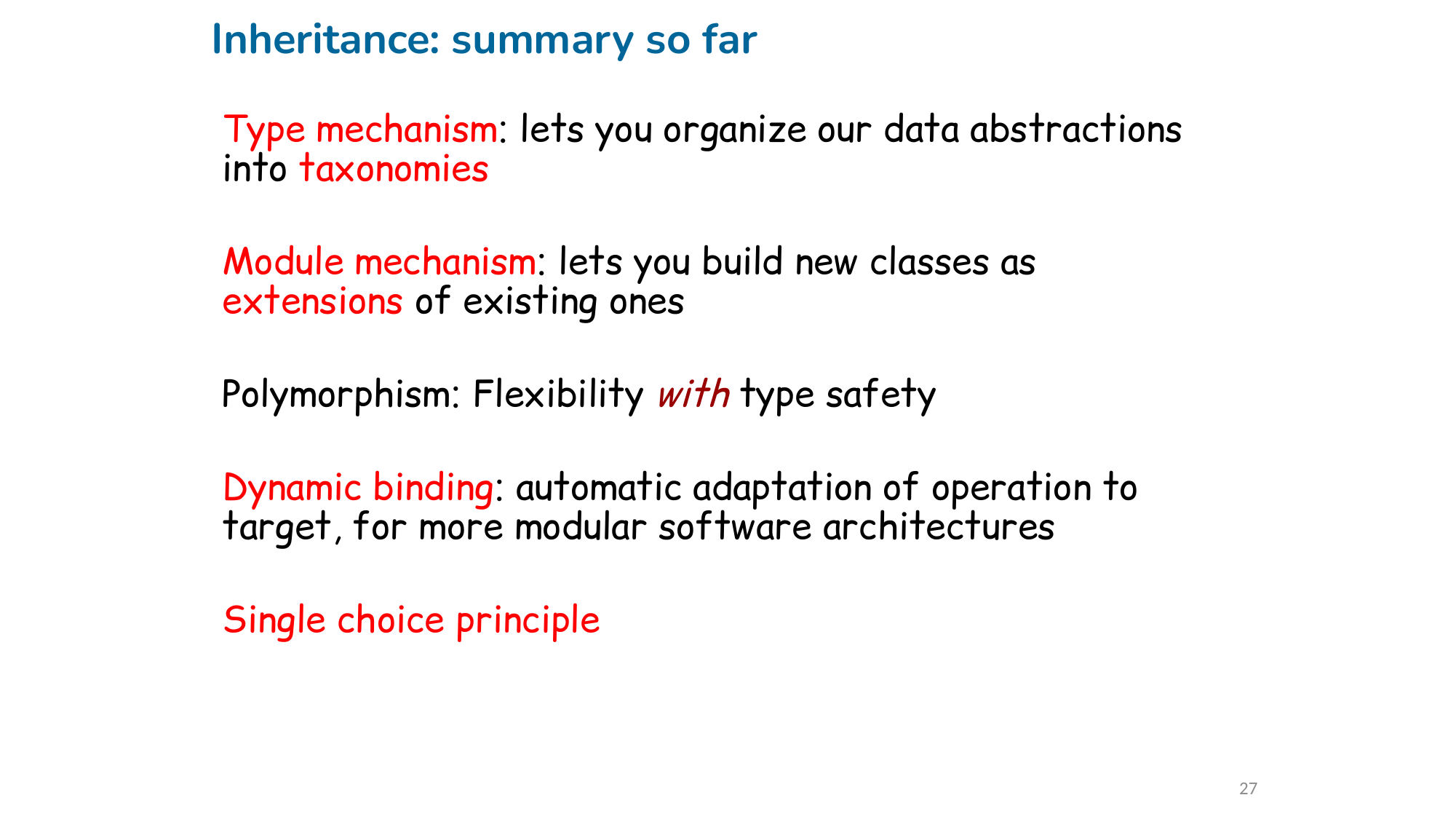

# Inheritance: summary so far
Type mechanism: lets you organize our data abstractions into taxonomies

Module mechanism: lets you build new classes as extensions of existing ones

Polymorphism: Flexibility with type safety

Dynamic binding: automatic adaptation of operation to target, for more modular software architectures

Single choice principle
27